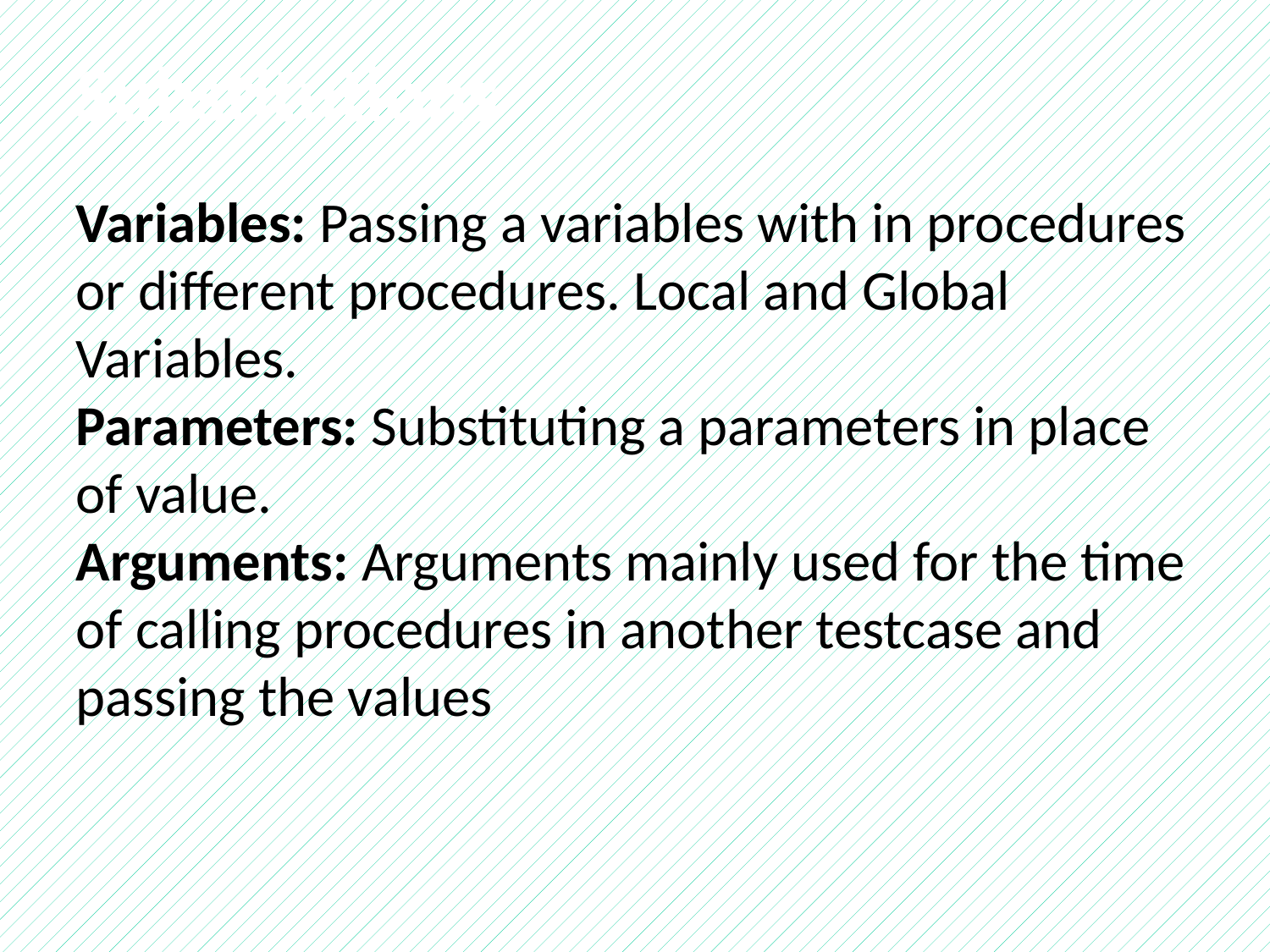

Substitutions
Variables: Passing a variables with in procedures or different procedures. Local and Global Variables.
Parameters: Substituting a parameters in place of value.
Arguments: Arguments mainly used for the time of calling procedures in another testcase and passing the values